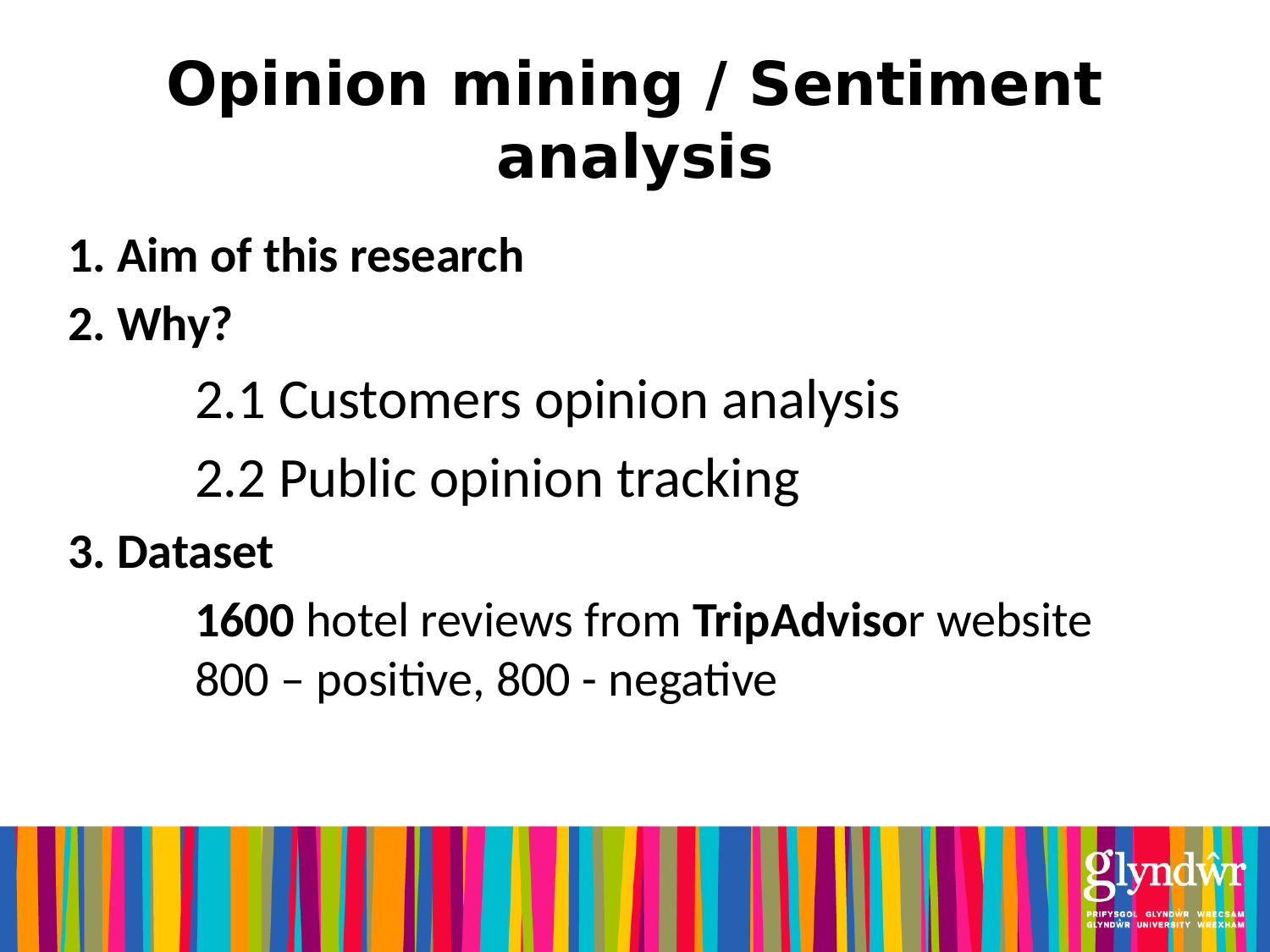

# Opinion mining / Sentiment analysis
1. Aim of this research
2. Why?
	2.1 Customers opinion analysis
	2.2 Public opinion tracking
3. Dataset
	1600 hotel reviews from TripAdvisor website
	800 – positive, 800 - negative